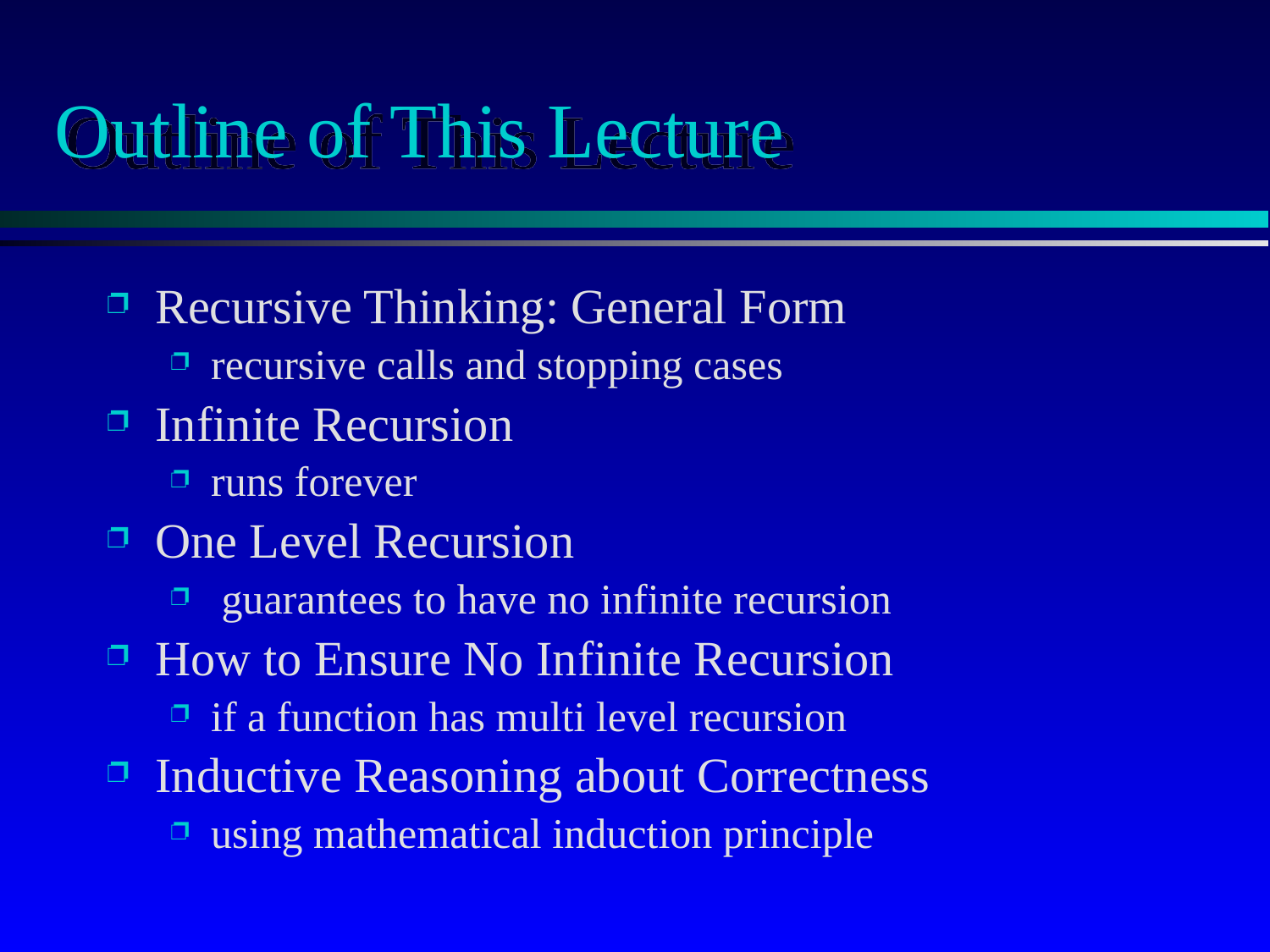

# Outline of This Lecture
Recursive Thinking: General Form
recursive calls and stopping cases
Infinite Recursion
runs forever
One Level Recursion
 guarantees to have no infinite recursion
How to Ensure No Infinite Recursion
if a function has multi level recursion
Inductive Reasoning about Correctness
using mathematical induction principle